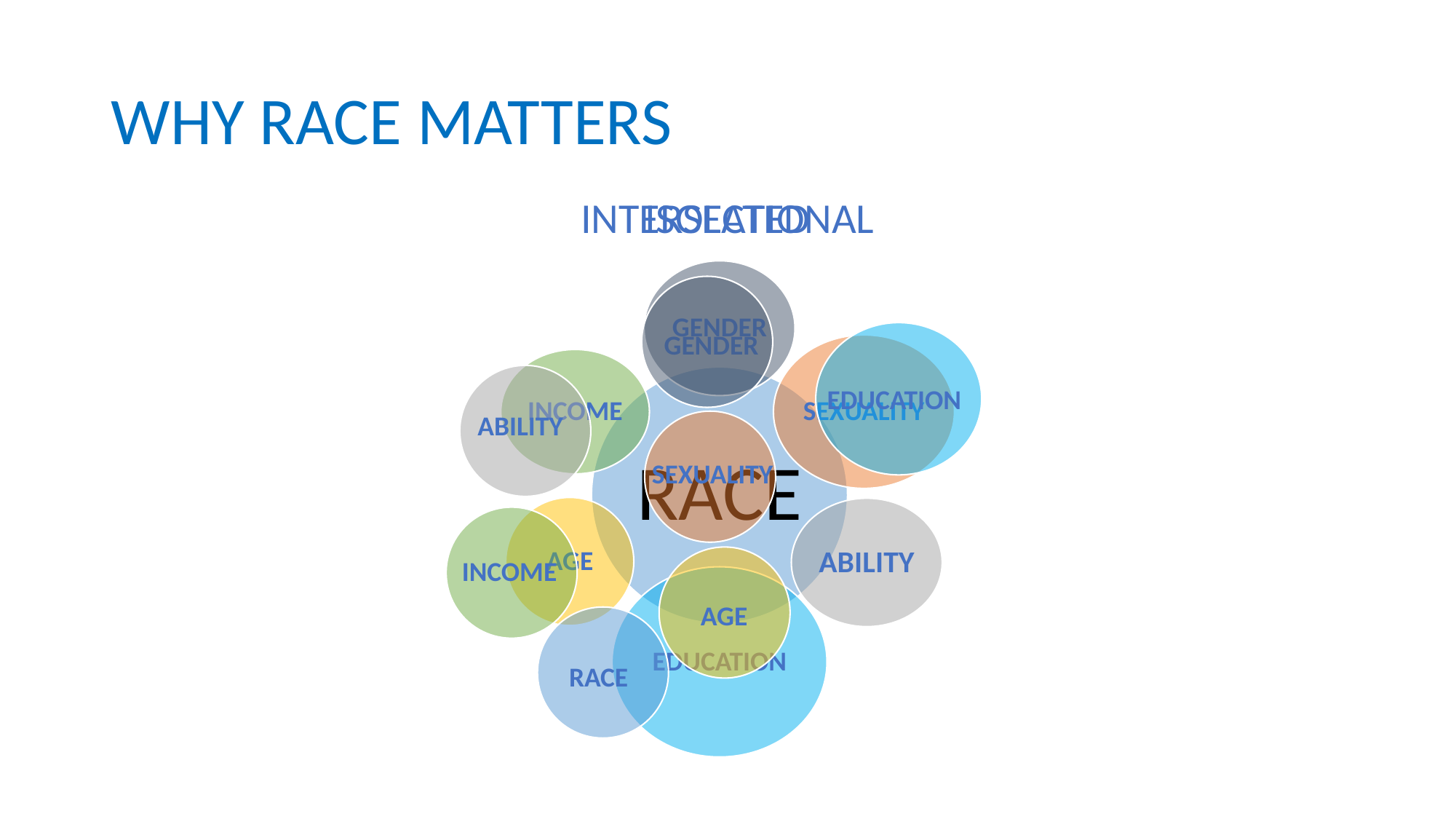

# WHY RACE MATTERS
INTERSECTIONAL
ISOLATED
GENDER
SEXUALITY
EDUCATION
AGE
RACE
INCOME
ABILITY
RACE
GENDER
SEXUALITY
ABILITY
EDUCATION
AGE
INCOME